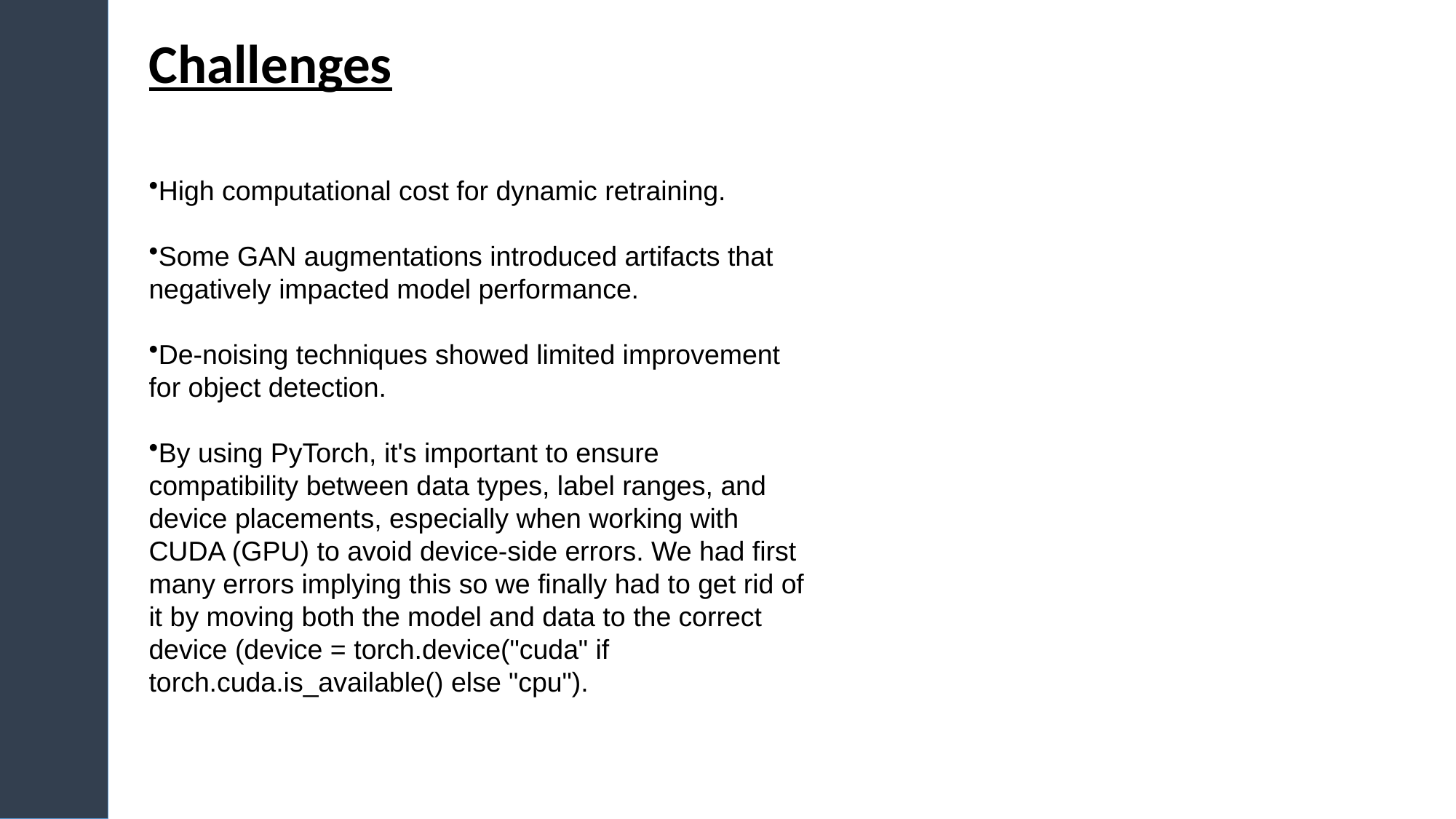

Challenges

High computational cost for dynamic retraining.

Some GAN augmentations introduced artifacts that negatively impacted model performance.

De-noising techniques showed limited improvement for object detection.

By using PyTorch, it's important to ensure compatibility between data types, label ranges, and device placements, especially when working with CUDA (GPU) to avoid device-side errors. We had first many errors implying this so we finally had to get rid of it by moving both the model and data to the correct device (device = torch.device("cuda" if torch.cuda.is_available() else "cpu").